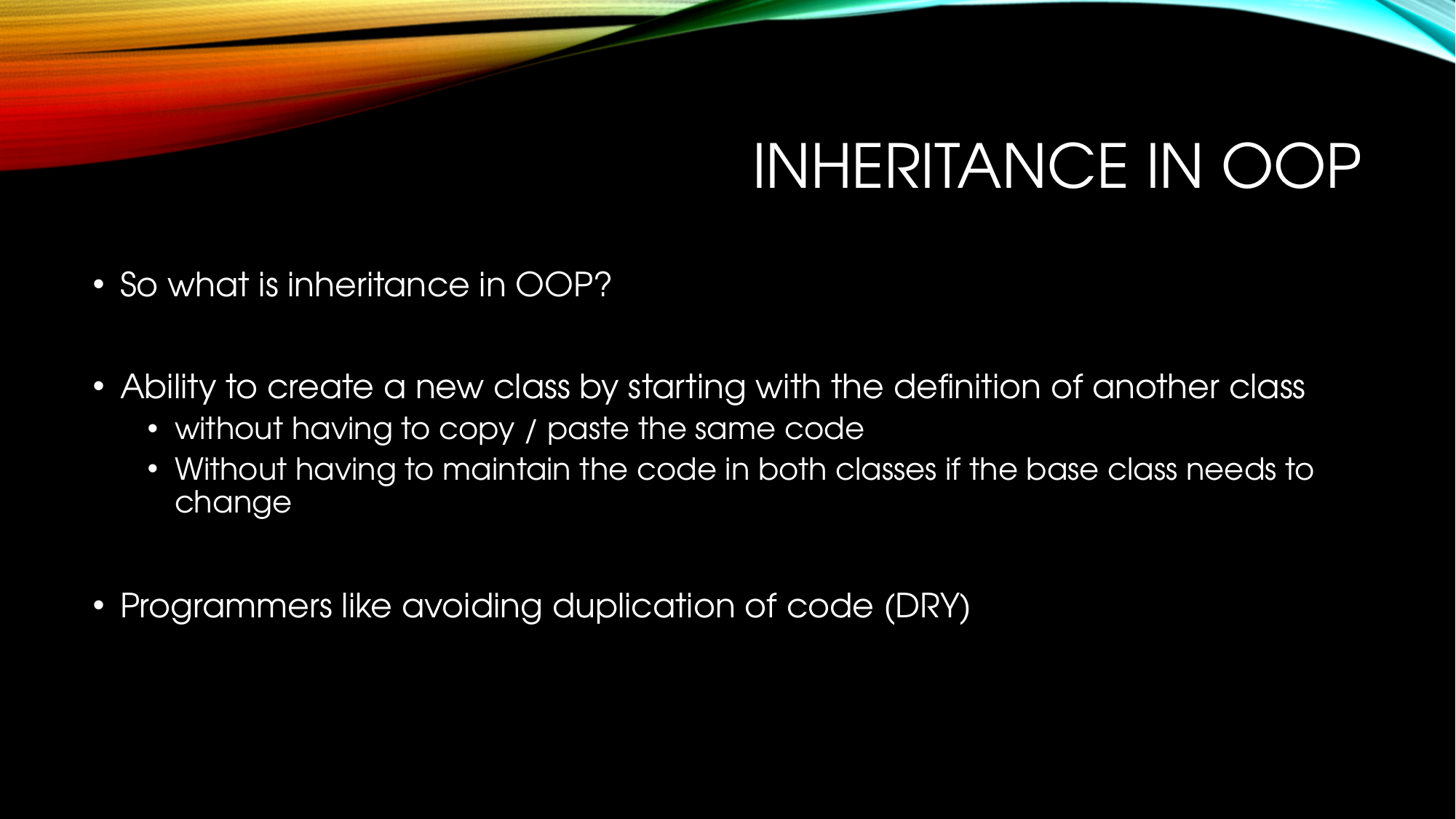

# Inheritance in OOP
So what is inheritance in OOP?

Ability to create a new class by starting with the definition of another class
without having to copy / paste the same code
Without having to maintain the code in both classes if the base class needs to change

Programmers like avoiding duplication of code (DRY)